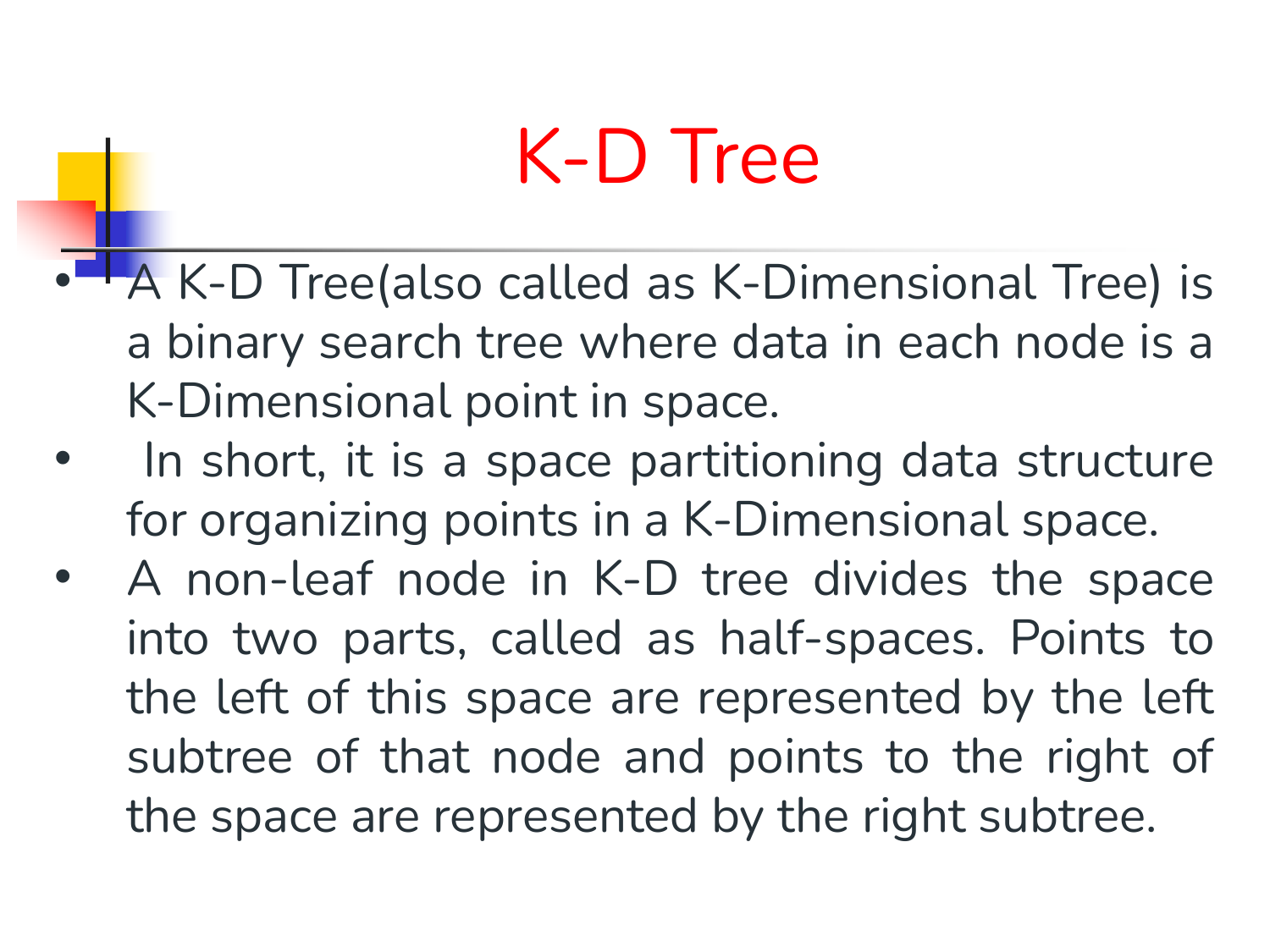

# K-D Tree
A K-D Tree(also called as K-Dimensional Tree) is a binary search tree where data in each node is a K-Dimensional point in space.
 In short, it is a space partitioning data structure for organizing points in a K-Dimensional space.
A non-leaf node in K-D tree divides the space into two parts, called as half-spaces. Points to the left of this space are represented by the left subtree of that node and points to the right of the space are represented by the right subtree.